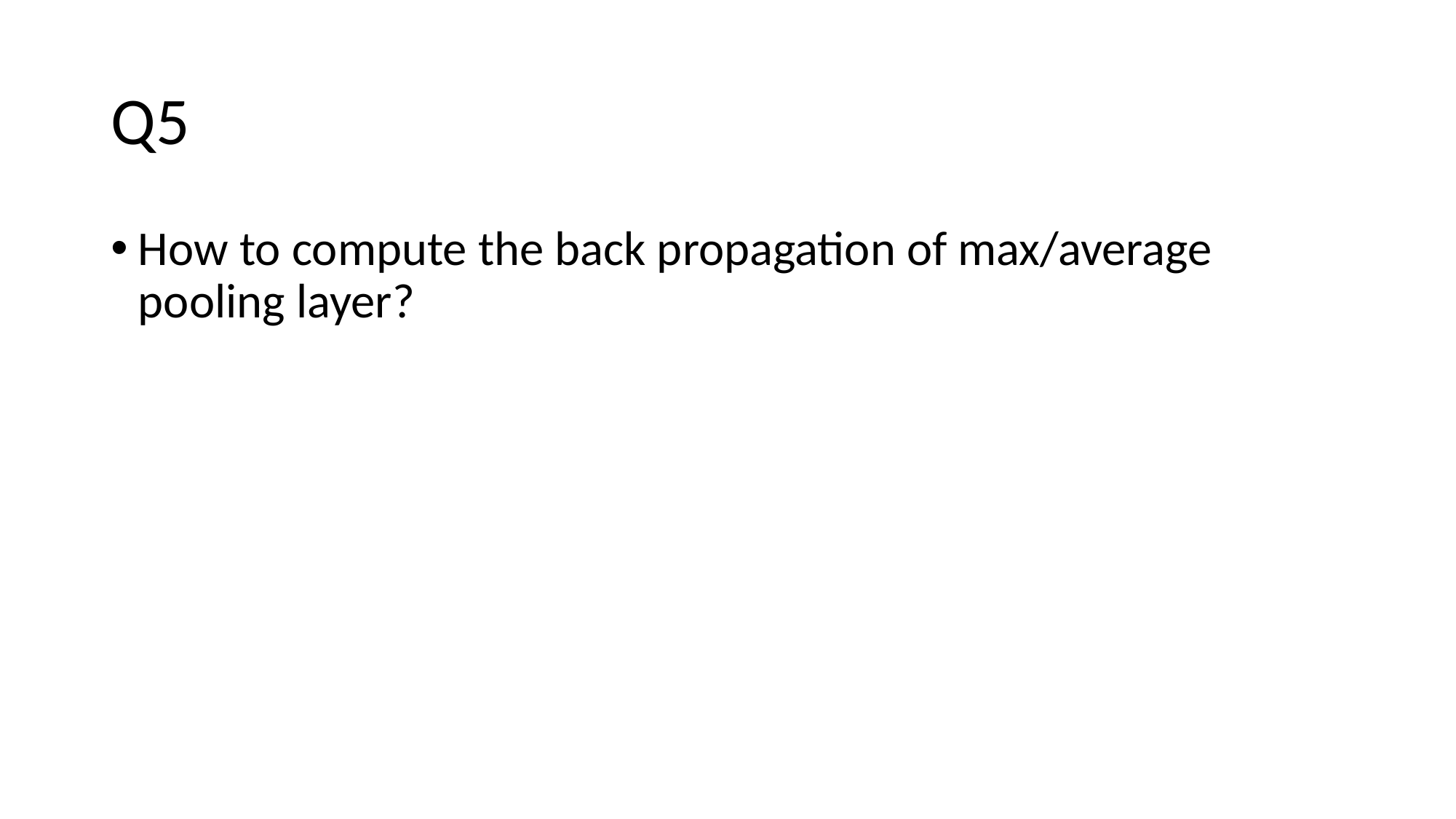

# Q5
How to compute the back propagation of max/average pooling layer?